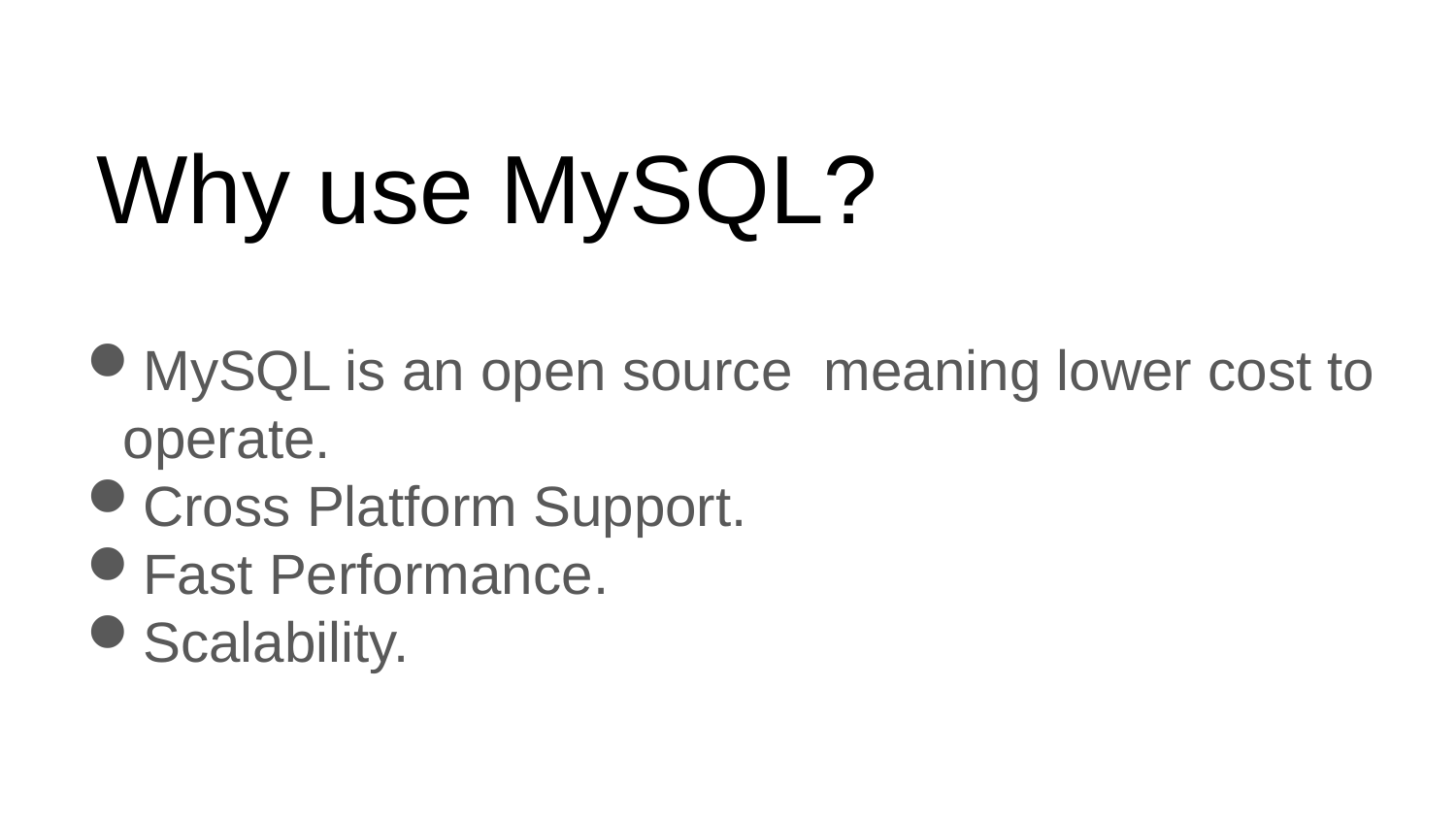

Why use MySQL?
MySQL is an open source  meaning lower cost to operate.
Cross Platform Support.
Fast Performance.
Scalability.